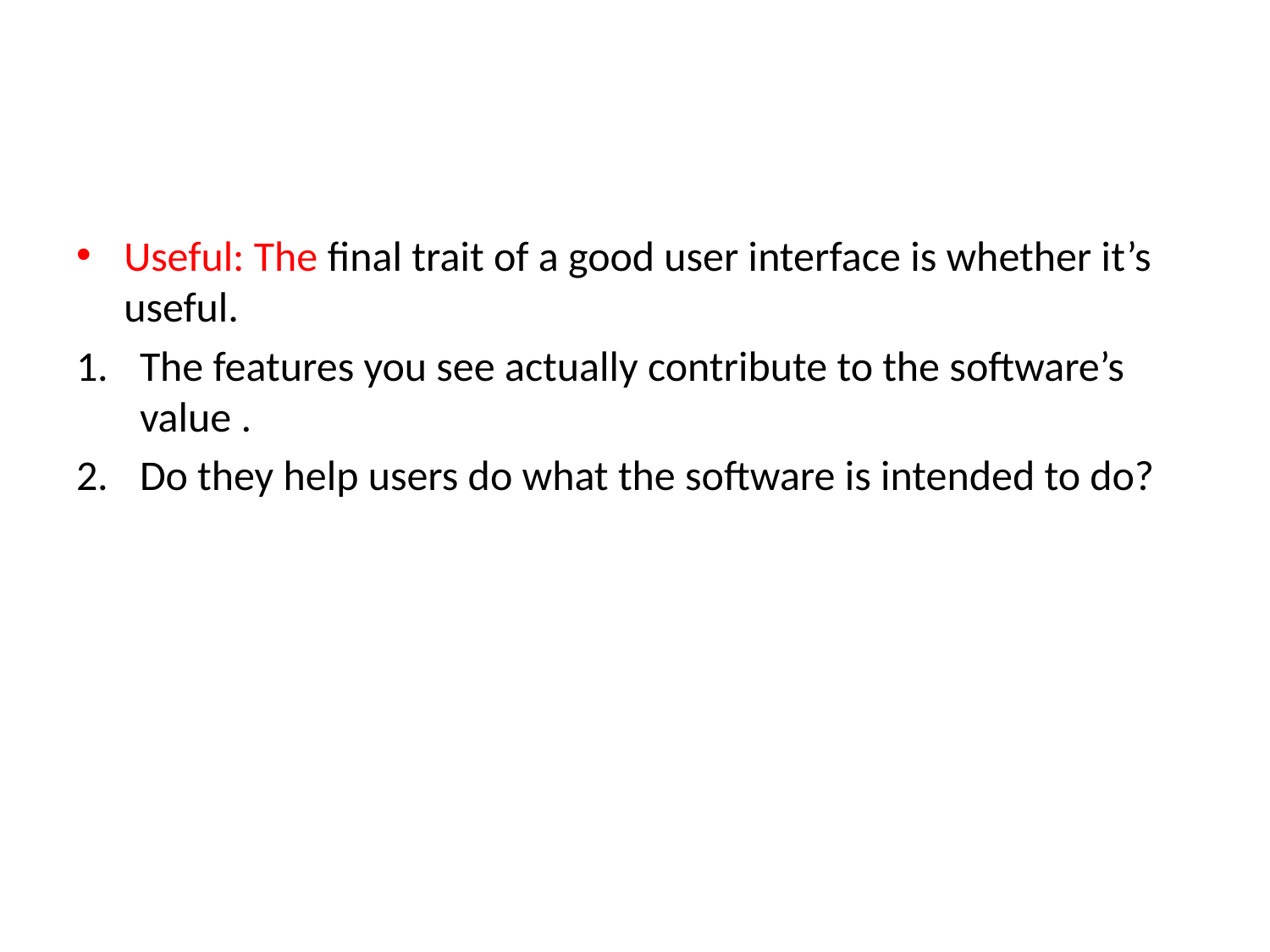

#
Useful: The final trait of a good user interface is whether it’s useful.
The features you see actually contribute to the software’s value .
Do they help users do what the software is intended to do?